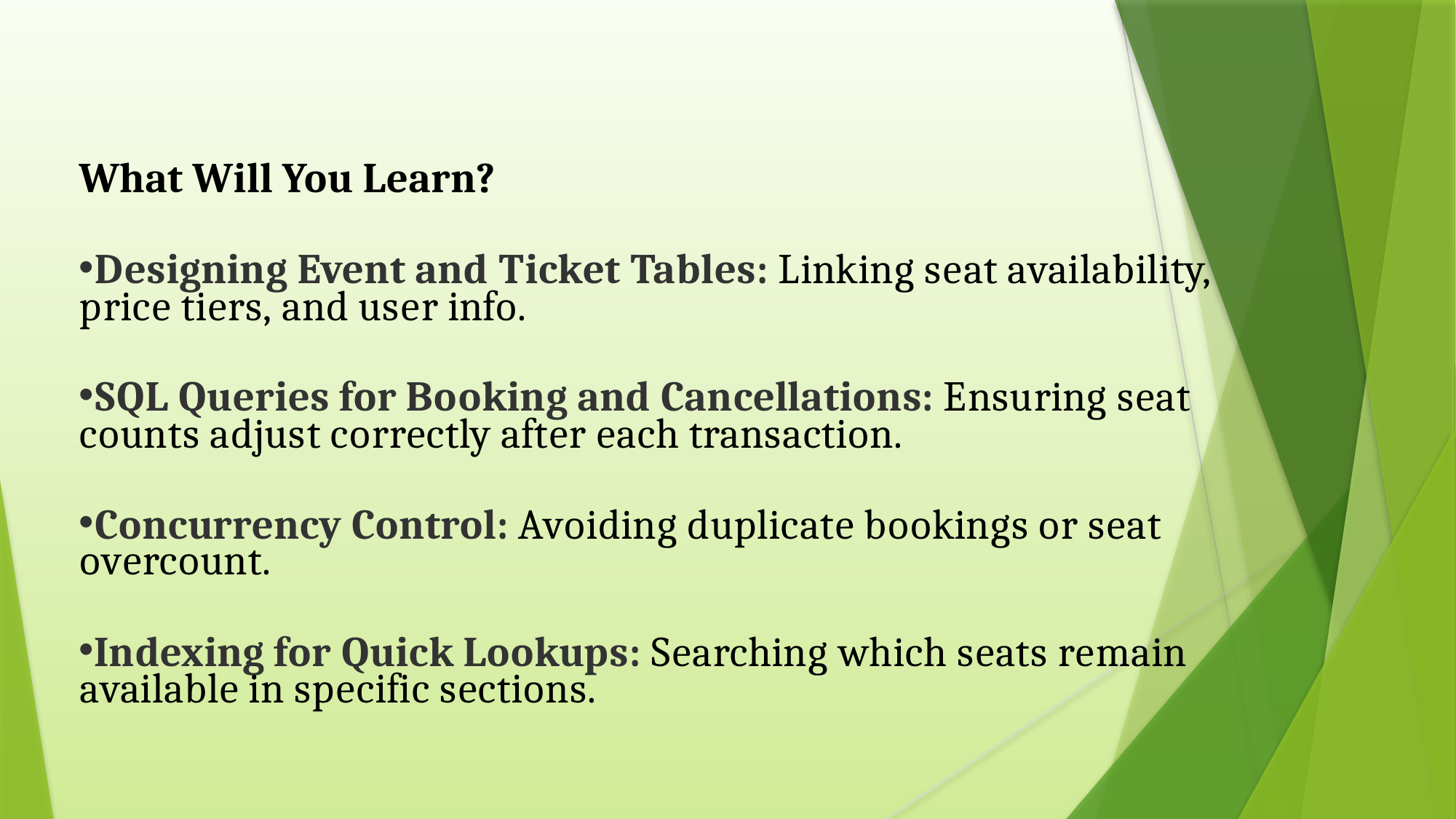

What Will You Learn?
Designing Event and Ticket Tables: Linking seat availability, price tiers, and user info.
SQL Queries for Booking and Cancellations: Ensuring seat counts adjust correctly after each transaction.
Concurrency Control: Avoiding duplicate bookings or seat overcount.
Indexing for Quick Lookups: Searching which seats remain available in specific sections.